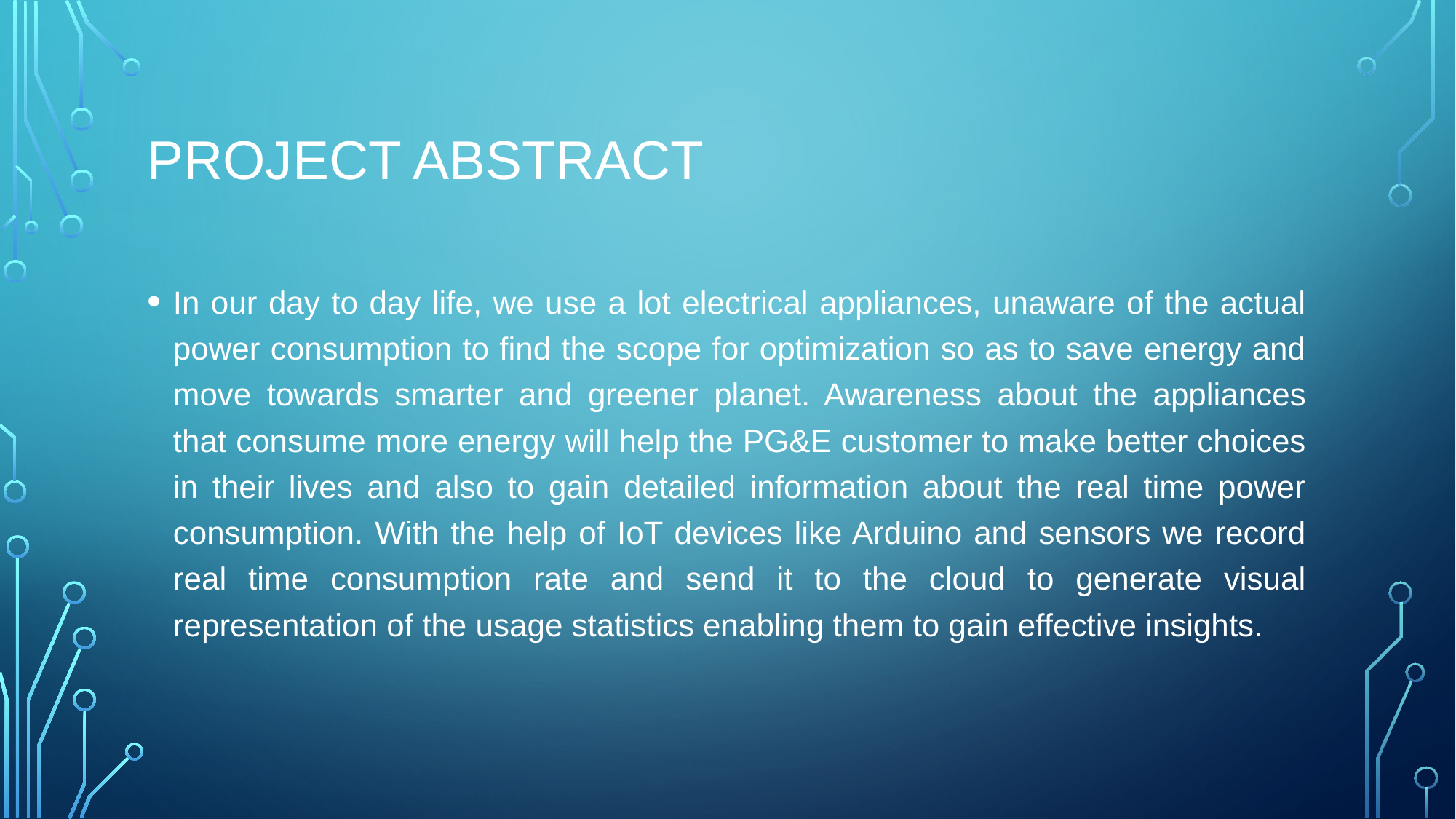

# Project Abstract
In our day to day life, we use a lot electrical appliances, unaware of the actual power consumption to find the scope for optimization so as to save energy and move towards smarter and greener planet. Awareness about the appliances that consume more energy will help the PG&E customer to make better choices in their lives and also to gain detailed information about the real time power consumption. With the help of IoT devices like Arduino and sensors we record real time consumption rate and send it to the cloud to generate visual representation of the usage statistics enabling them to gain effective insights.